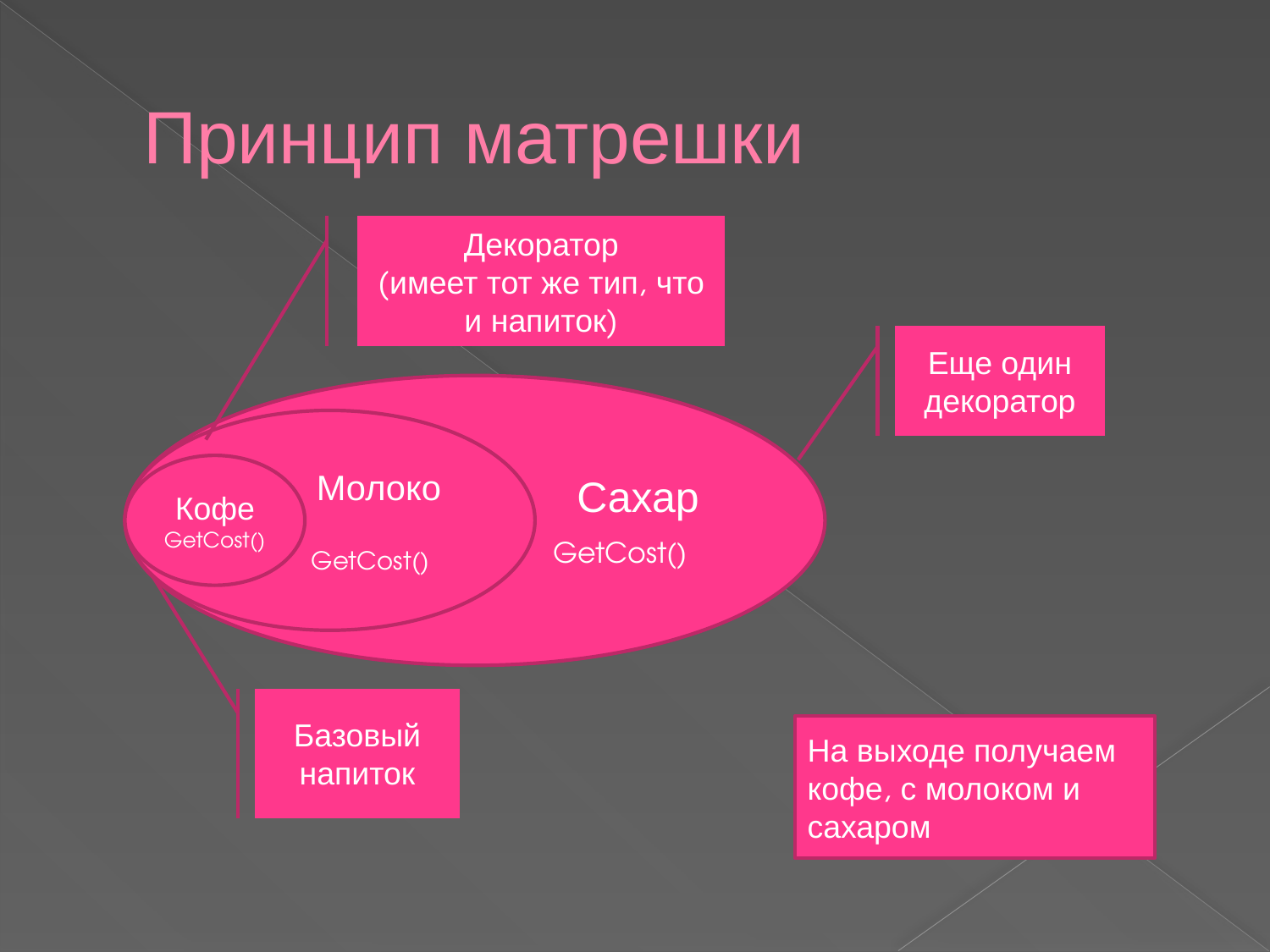

# Принцип матрешки
Декоратор
(имеет тот же тип, что и напиток)
Еще один декоратор
                            Сахар
                         GetCost()
             Молоко
            GetCost()
Кофе
GetCost()
Базовый напиток
На выходе получаем кофе, с молоком и сахаром